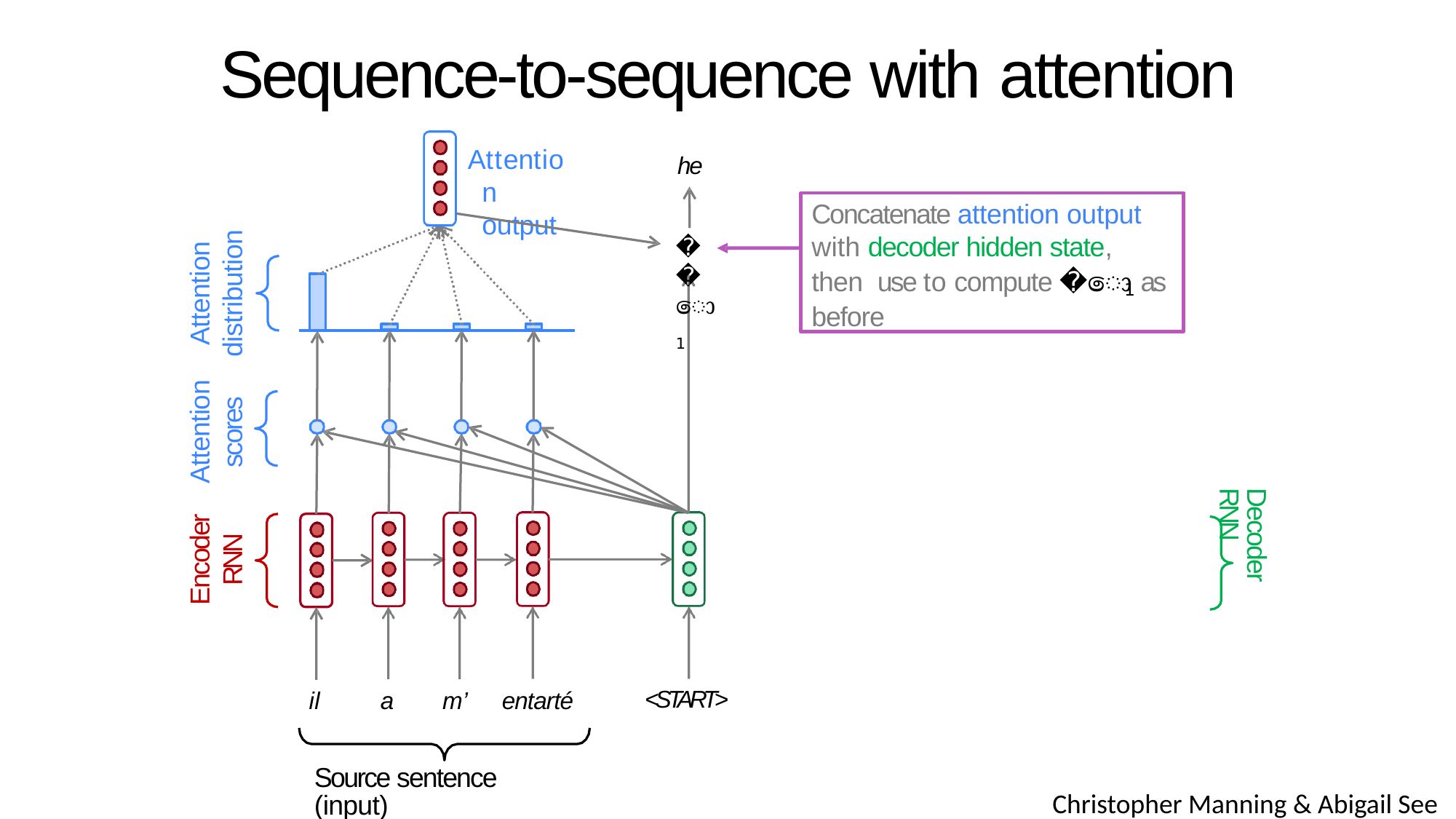

# Sequence-to-sequence with attention

Attention  output
he

Concatenate attention output  with decoder hidden state, then  use to compute 𝑦ො1 as before

Attention
distribution
𝑦ො1

Attention
scores

Decoder RNN

Encoder
RNN

<START>
il
a
m’	entarté

Source sentence (input)
Christopher Manning & Abigail See